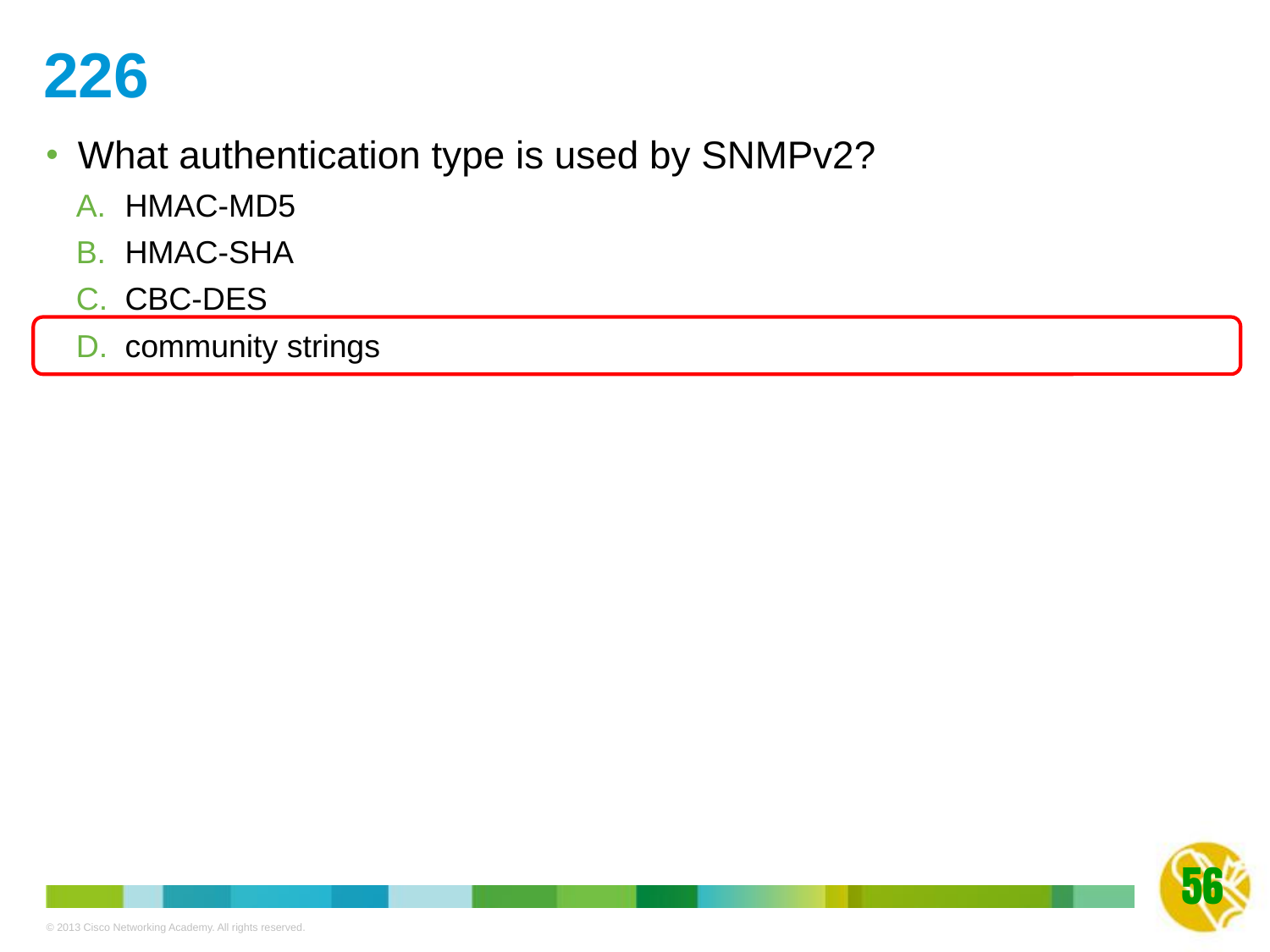

# 226
What authentication type is used by SNMPv2?
HMAC-MD5
HMAC-SHA
CBC-DES
community strings